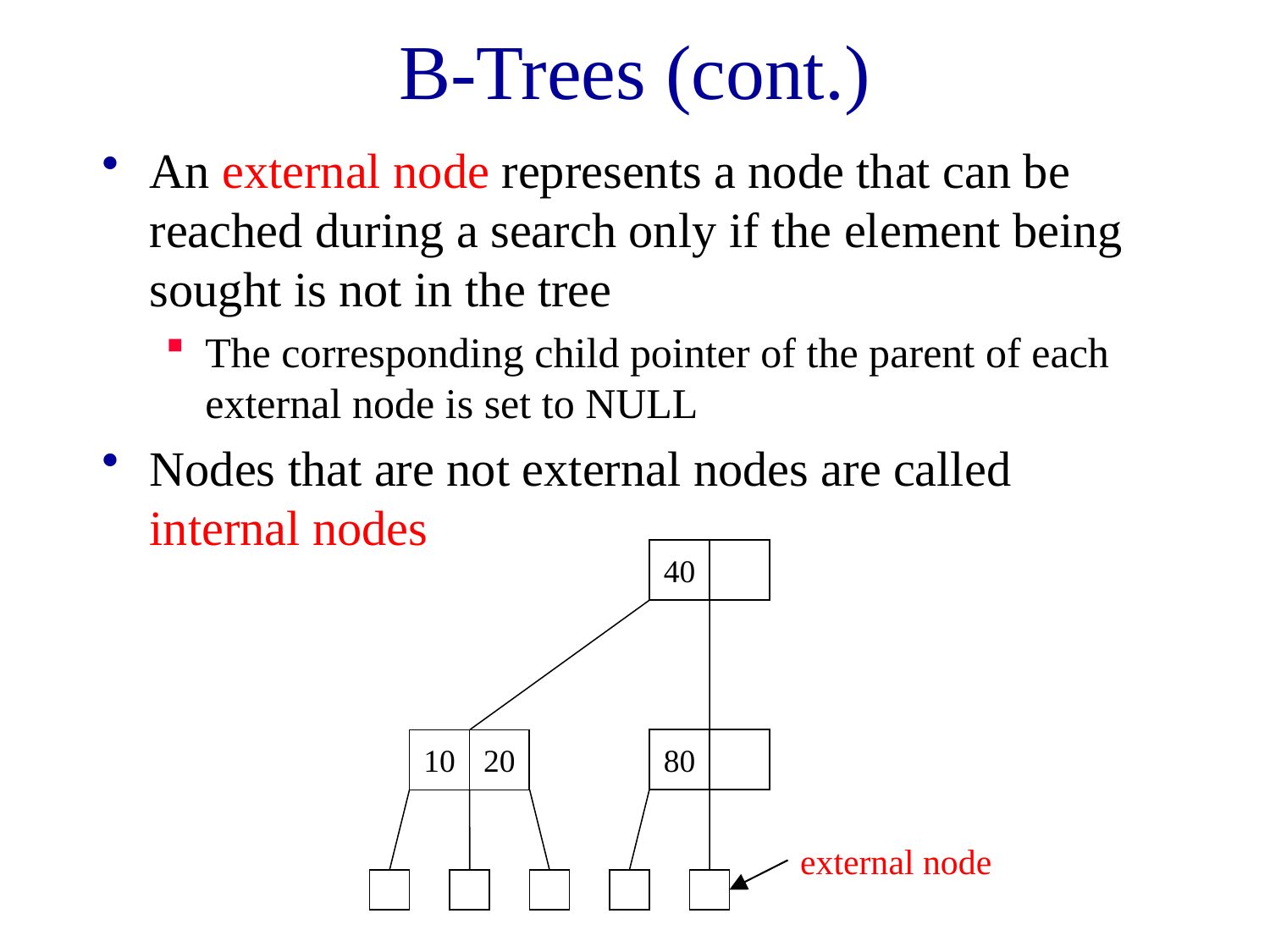

# B-Trees (cont.)
An external node represents a node that can be reached during a search only if the element being sought is not in the tree
The corresponding child pointer of the parent of each external node is set to NULL
Nodes that are not external nodes are called internal nodes

40

80

10
20

external node